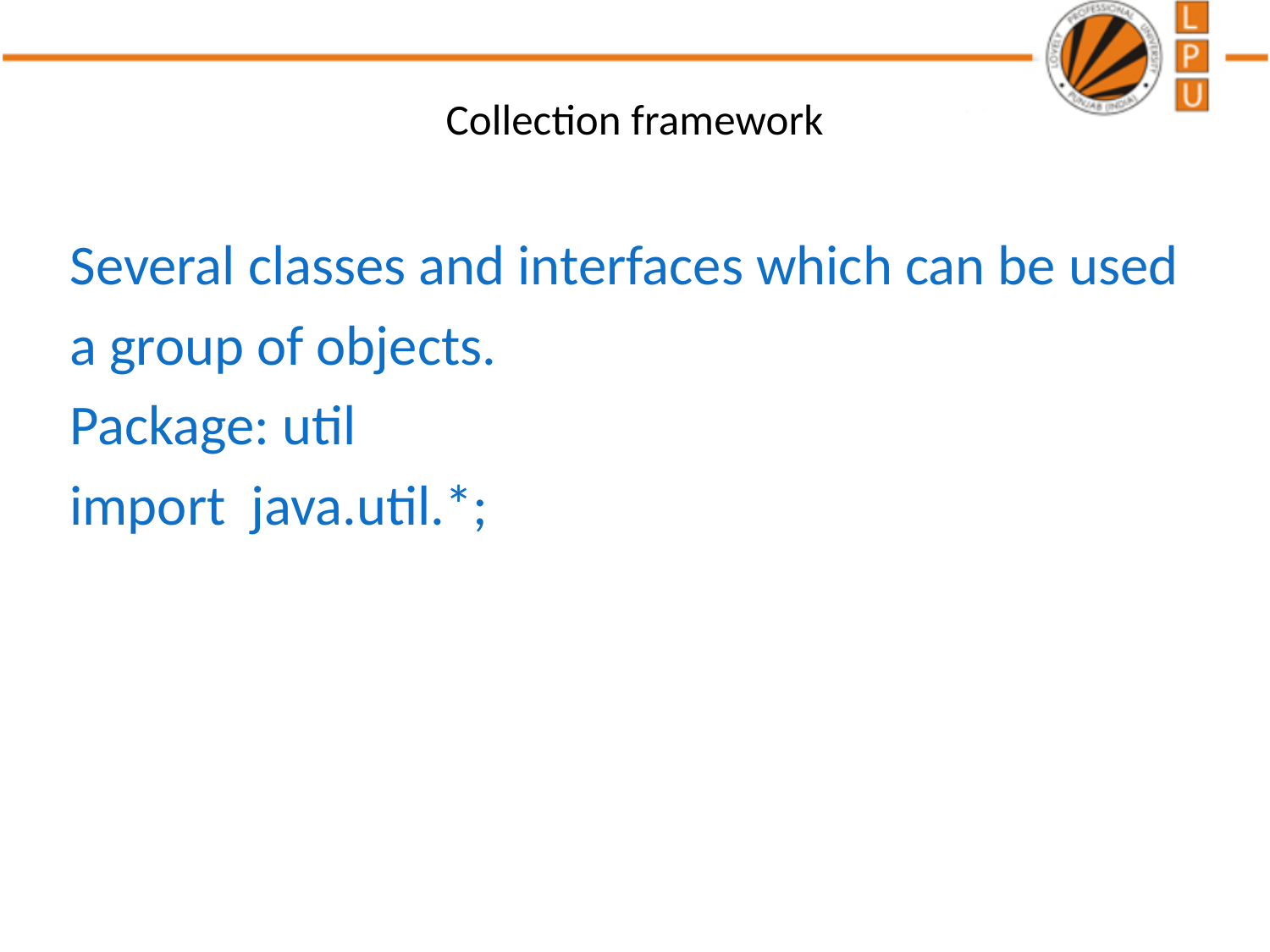

# Collection framework
Several classes and interfaces which can be used
a group of objects.
Package: util
import  java.util.*;